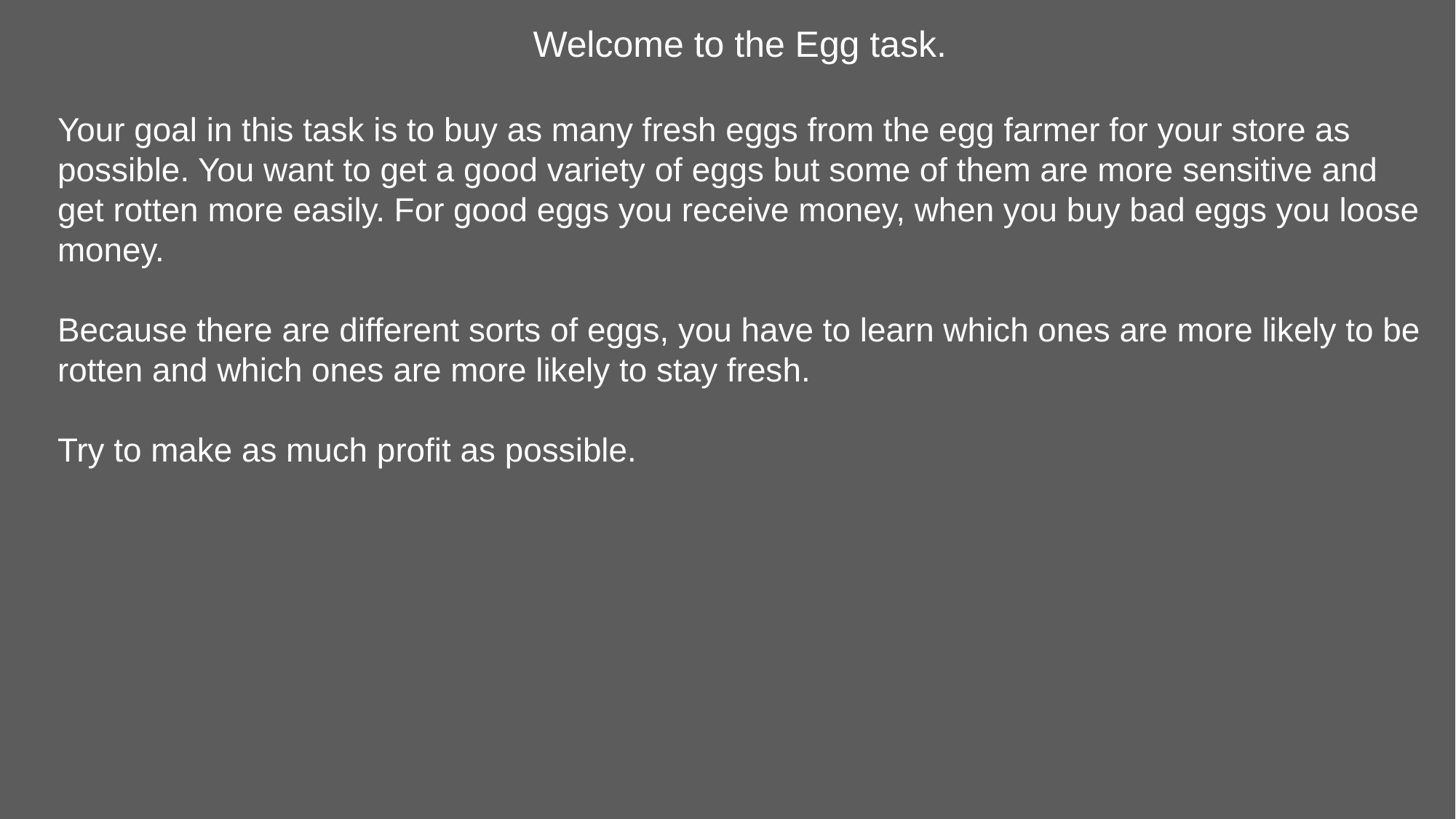

Welcome to the Egg task.

Your goal in this task is to buy as many fresh eggs from the egg farmer for your store as possible. You want to get a good variety of eggs but some of them are more sensitive and get rotten more easily. For good eggs you receive money, when you buy bad eggs you loose money.

Because there are different sorts of eggs, you have to learn which ones are more likely to be rotten and which ones are more likely to stay fresh.

Try to make as much profit as possible.